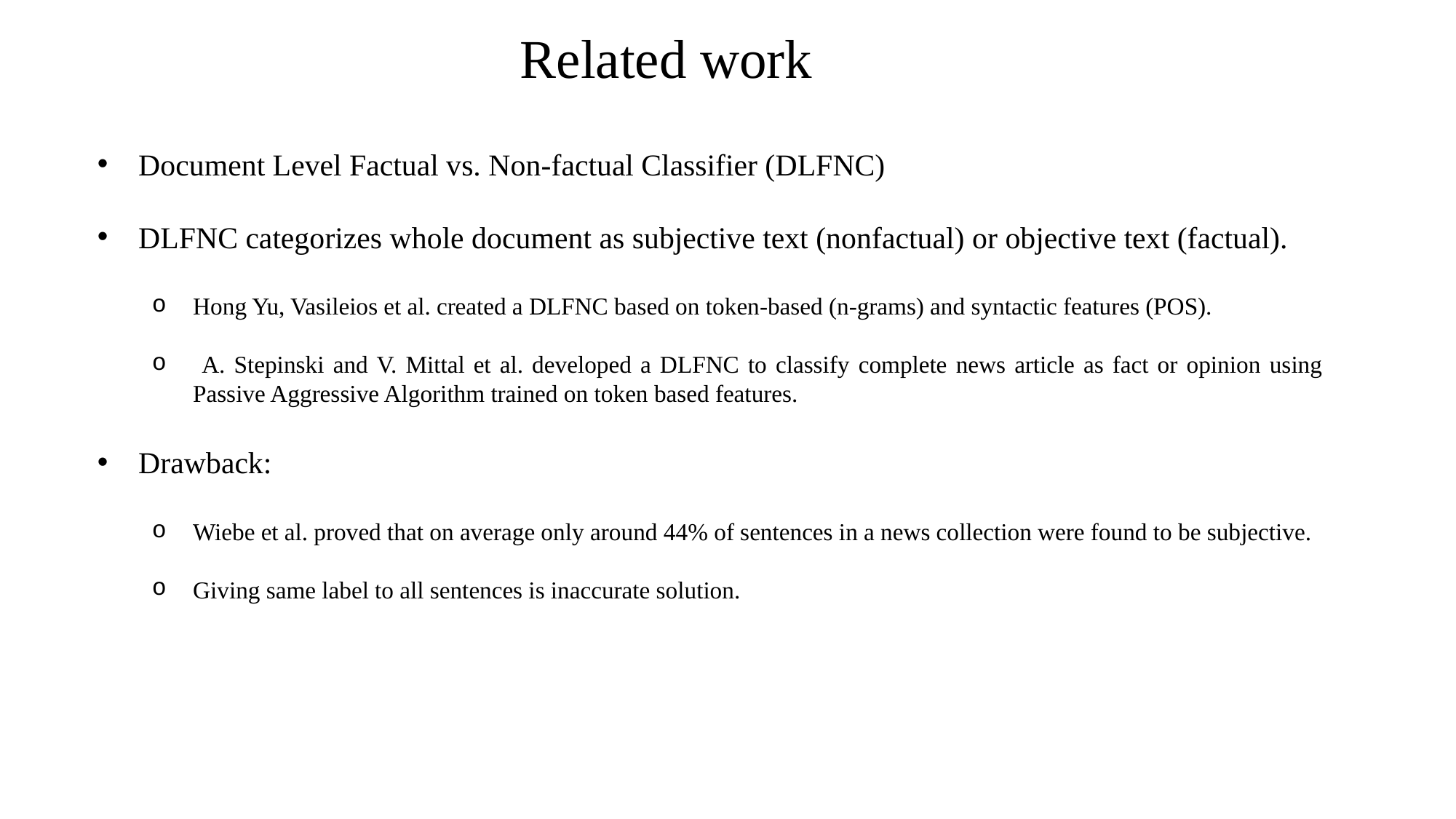

Related work
Document Level Factual vs. Non-factual Classifier (DLFNC)

DLFNC categorizes whole document as subjective text (nonfactual) or objective text (factual).

Hong Yu, Vasileios et al. created a DLFNC based on token-based (n-grams) and syntactic features (POS).

 A. Stepinski and V. Mittal et al. developed a DLFNC to classify complete news article as fact or opinion using Passive Aggressive Algorithm trained on token based features.

Drawback:

Wiebe et al. proved that on average only around 44% of sentences in a news collection were found to be subjective.

Giving same label to all sentences is inaccurate solution.